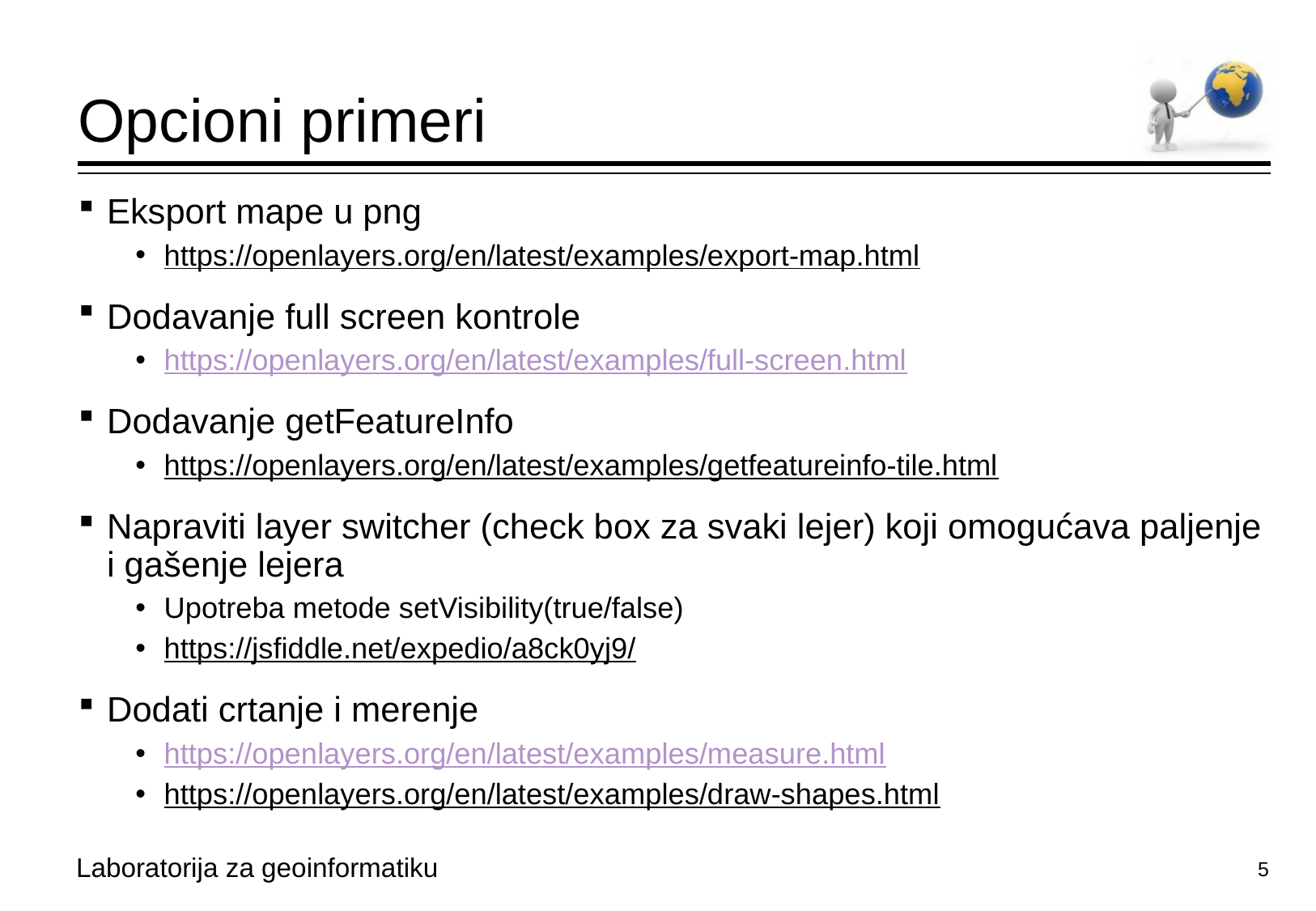

# Opcioni primeri
Eksport mape u png
https://openlayers.org/en/latest/examples/export-map.html
Dodavanje full screen kontrole
https://openlayers.org/en/latest/examples/full-screen.html
Dodavanje getFeatureInfo
https://openlayers.org/en/latest/examples/getfeatureinfo-tile.html
Napraviti layer switcher (check box za svaki lejer) koji omogućava paljenje i gašenje lejera
Upotreba metode setVisibility(true/false)
https://jsfiddle.net/expedio/a8ck0yj9/
Dodati crtanje i merenje
https://openlayers.org/en/latest/examples/measure.html
https://openlayers.org/en/latest/examples/draw-shapes.html
5